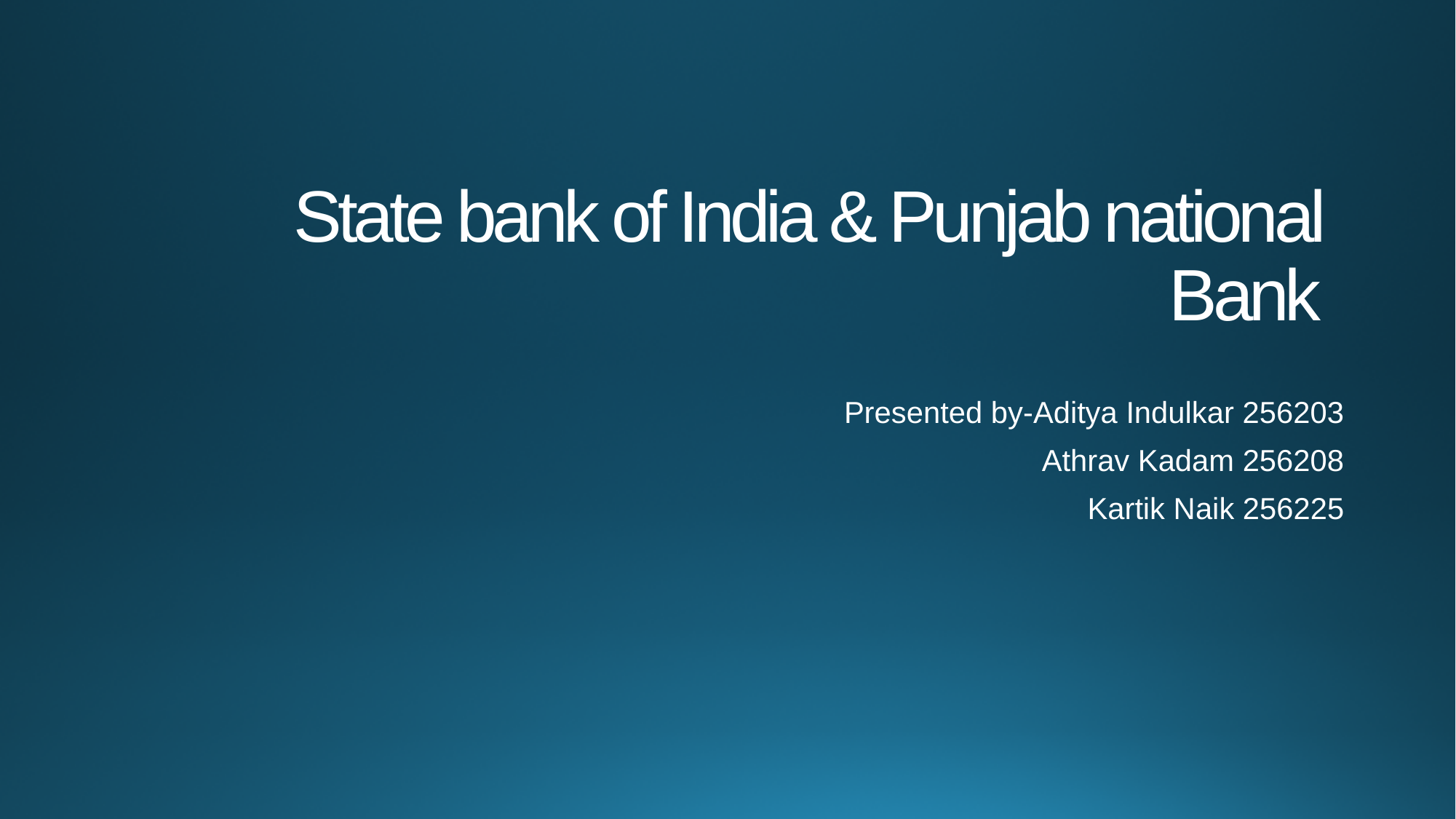

# State bank of India & Punjab national Bank
                                                        Presented by-Aditya Indulkar 256203
                                                                               Athrav Kadam 256208
                                                                                Kartik Naik 256225